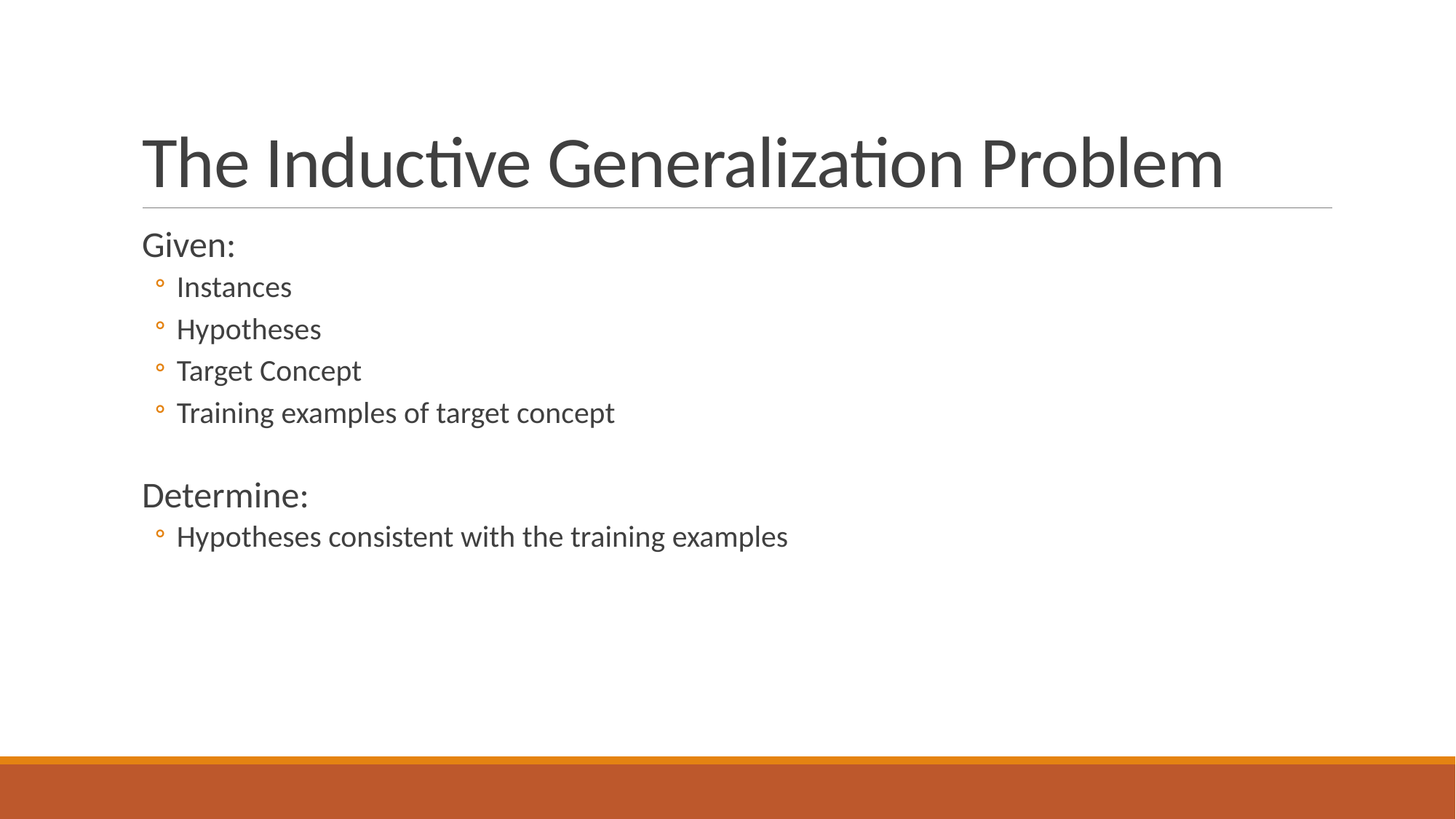

# The Inductive Generalization Problem
Given:
Instances
Hypotheses
Target Concept
Training examples of target concept
Determine:
Hypotheses consistent with the training examples